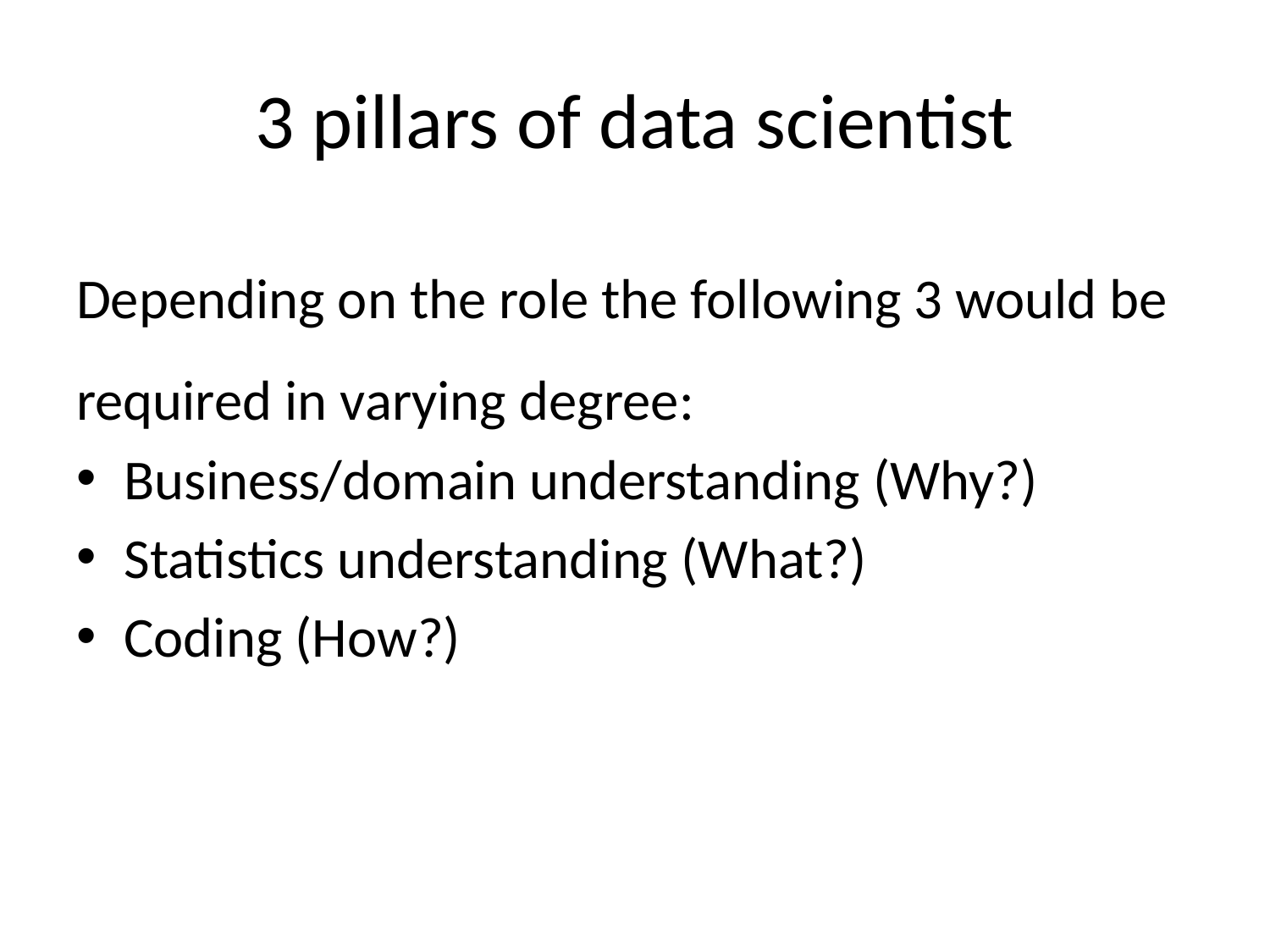

# 3 pillars of data scientist
Depending on the role the following 3 would be required in varying degree:
Business/domain understanding (Why?)
Statistics understanding (What?)
Coding (How?)